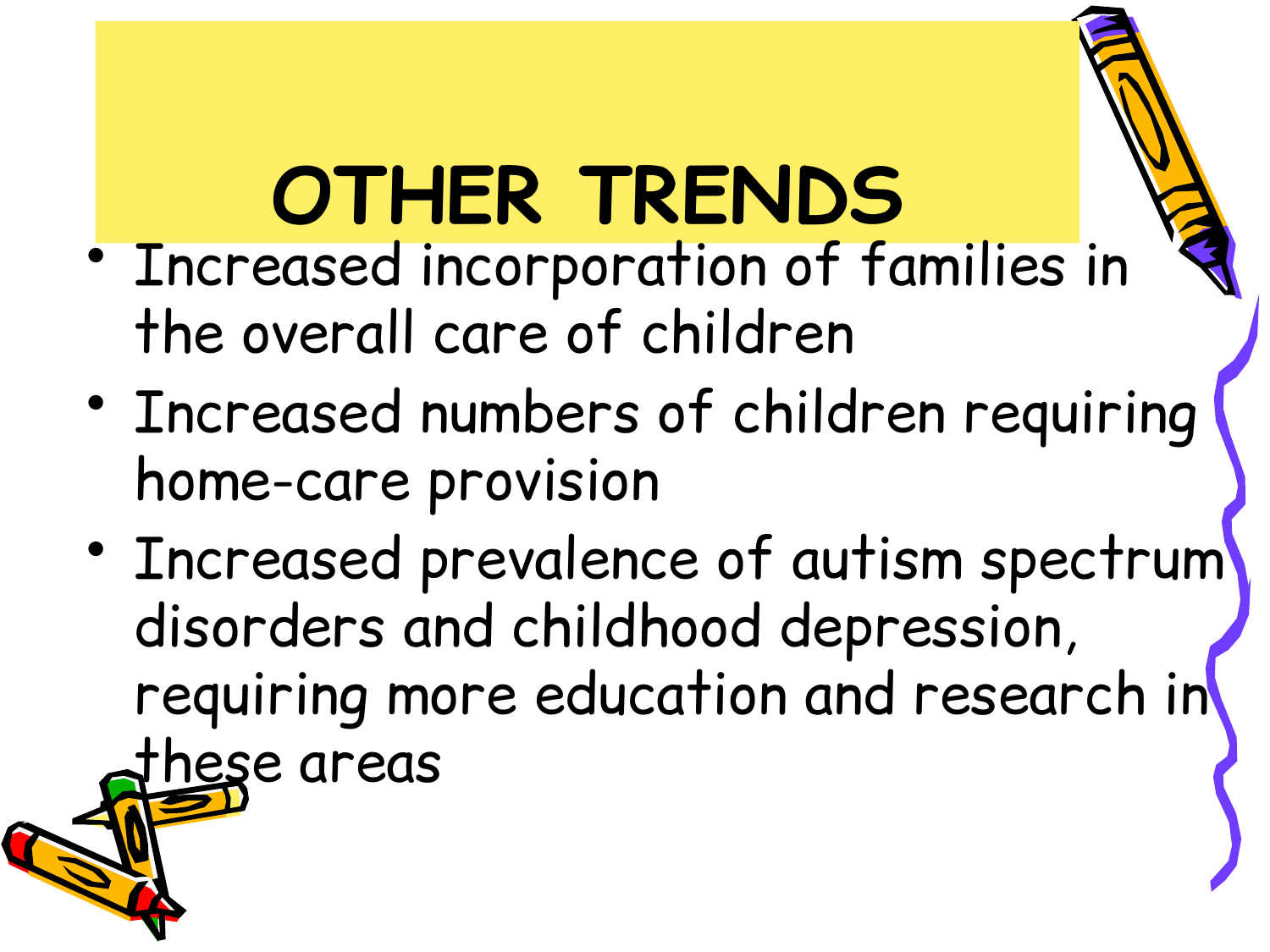

# OTHER TRENDS
Increased incorporation of families in the overall care of children
Increased numbers of children requiring home-care provision
Increased prevalence of autism spectrum disorders and childhood depression, requiring more education and research in these areas